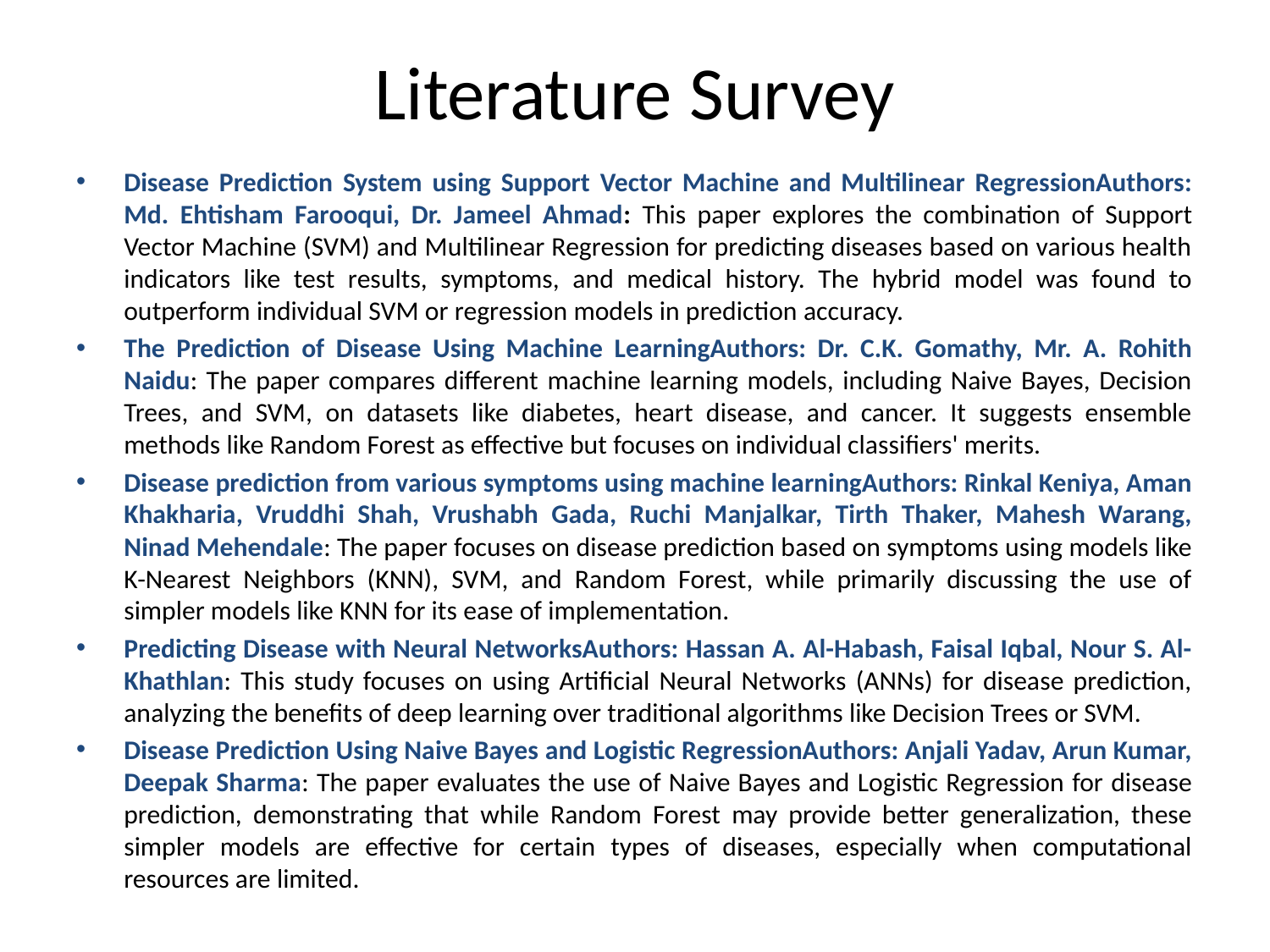

# Literature Survey
Disease Prediction System using Support Vector Machine and Multilinear RegressionAuthors: Md. Ehtisham Farooqui, Dr. Jameel Ahmad: This paper explores the combination of Support Vector Machine (SVM) and Multilinear Regression for predicting diseases based on various health indicators like test results, symptoms, and medical history. The hybrid model was found to outperform individual SVM or regression models in prediction accuracy.
The Prediction of Disease Using Machine LearningAuthors: Dr. C.K. Gomathy, Mr. A. Rohith Naidu: The paper compares different machine learning models, including Naive Bayes, Decision Trees, and SVM, on datasets like diabetes, heart disease, and cancer. It suggests ensemble methods like Random Forest as effective but focuses on individual classifiers' merits.
Disease prediction from various symptoms using machine learningAuthors: Rinkal Keniya, Aman Khakharia, Vruddhi Shah, Vrushabh Gada, Ruchi Manjalkar, Tirth Thaker, Mahesh Warang, Ninad Mehendale: The paper focuses on disease prediction based on symptoms using models like K-Nearest Neighbors (KNN), SVM, and Random Forest, while primarily discussing the use of simpler models like KNN for its ease of implementation.
Predicting Disease with Neural NetworksAuthors: Hassan A. Al-Habash, Faisal Iqbal, Nour S. Al-Khathlan: This study focuses on using Artificial Neural Networks (ANNs) for disease prediction, analyzing the benefits of deep learning over traditional algorithms like Decision Trees or SVM.
Disease Prediction Using Naive Bayes and Logistic RegressionAuthors: Anjali Yadav, Arun Kumar, Deepak Sharma: The paper evaluates the use of Naive Bayes and Logistic Regression for disease prediction, demonstrating that while Random Forest may provide better generalization, these simpler models are effective for certain types of diseases, especially when computational resources are limited.